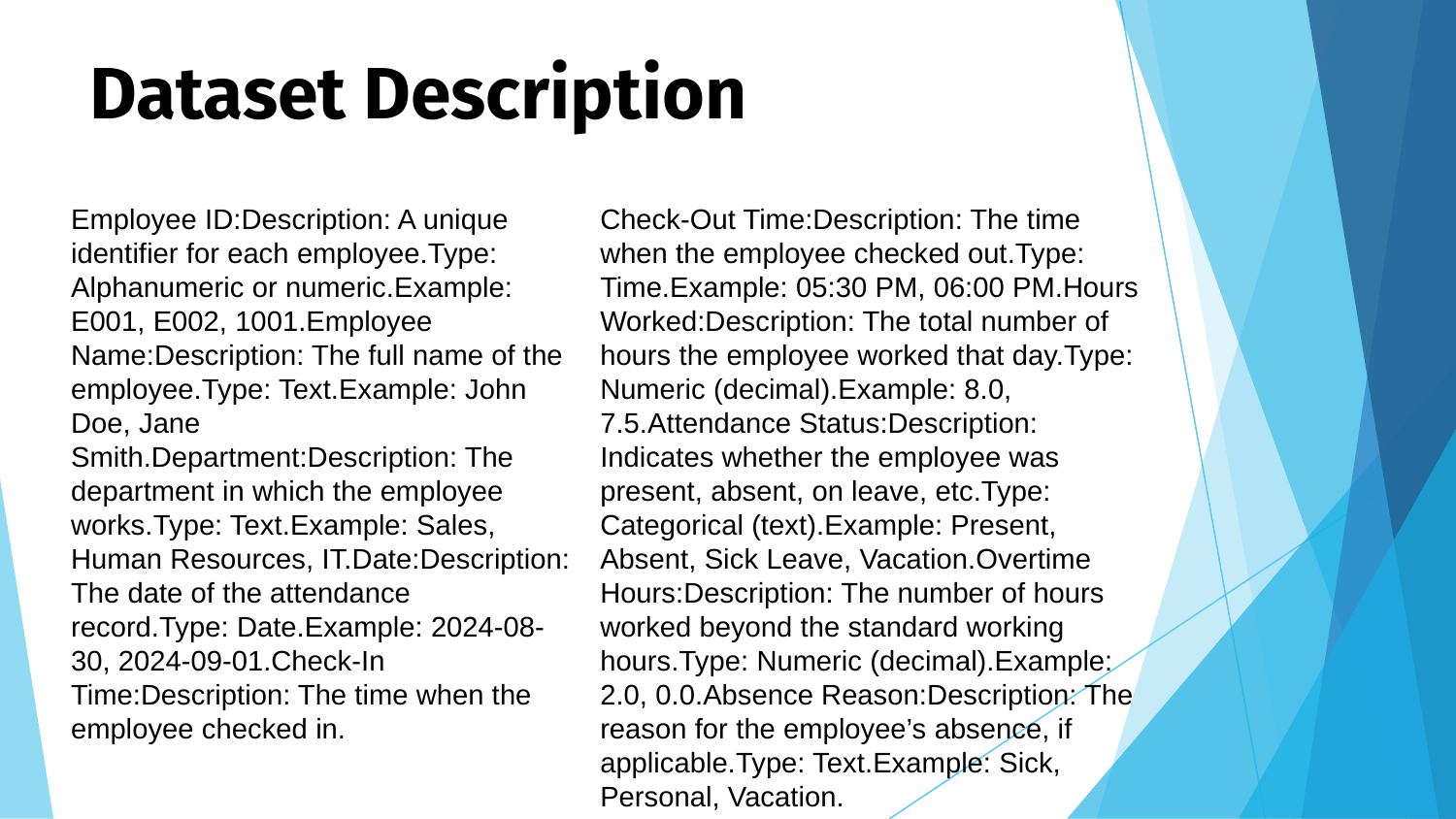

# Dataset Description
Employee ID:Description: A unique identifier for each employee.Type: Alphanumeric or numeric.Example: E001, E002, 1001.Employee Name:Description: The full name of the employee.Type: Text.Example: John Doe, Jane Smith.Department:Description: The department in which the employee works.Type: Text.Example: Sales, Human Resources, IT.Date:Description: The date of the attendance record.Type: Date.Example: 2024-08-30, 2024-09-01.Check-In Time:Description: The time when the employee checked in.
Check-Out Time:Description: The time when the employee checked out.Type: Time.Example: 05:30 PM, 06:00 PM.Hours Worked:Description: The total number of hours the employee worked that day.Type: Numeric (decimal).Example: 8.0, 7.5.Attendance Status:Description: Indicates whether the employee was present, absent, on leave, etc.Type: Categorical (text).Example: Present, Absent, Sick Leave, Vacation.Overtime Hours:Description: The number of hours worked beyond the standard working hours.Type: Numeric (decimal).Example: 2.0, 0.0.Absence Reason:Description: The reason for the employee’s absence, if applicable.Type: Text.Example: Sick, Personal, Vacation.